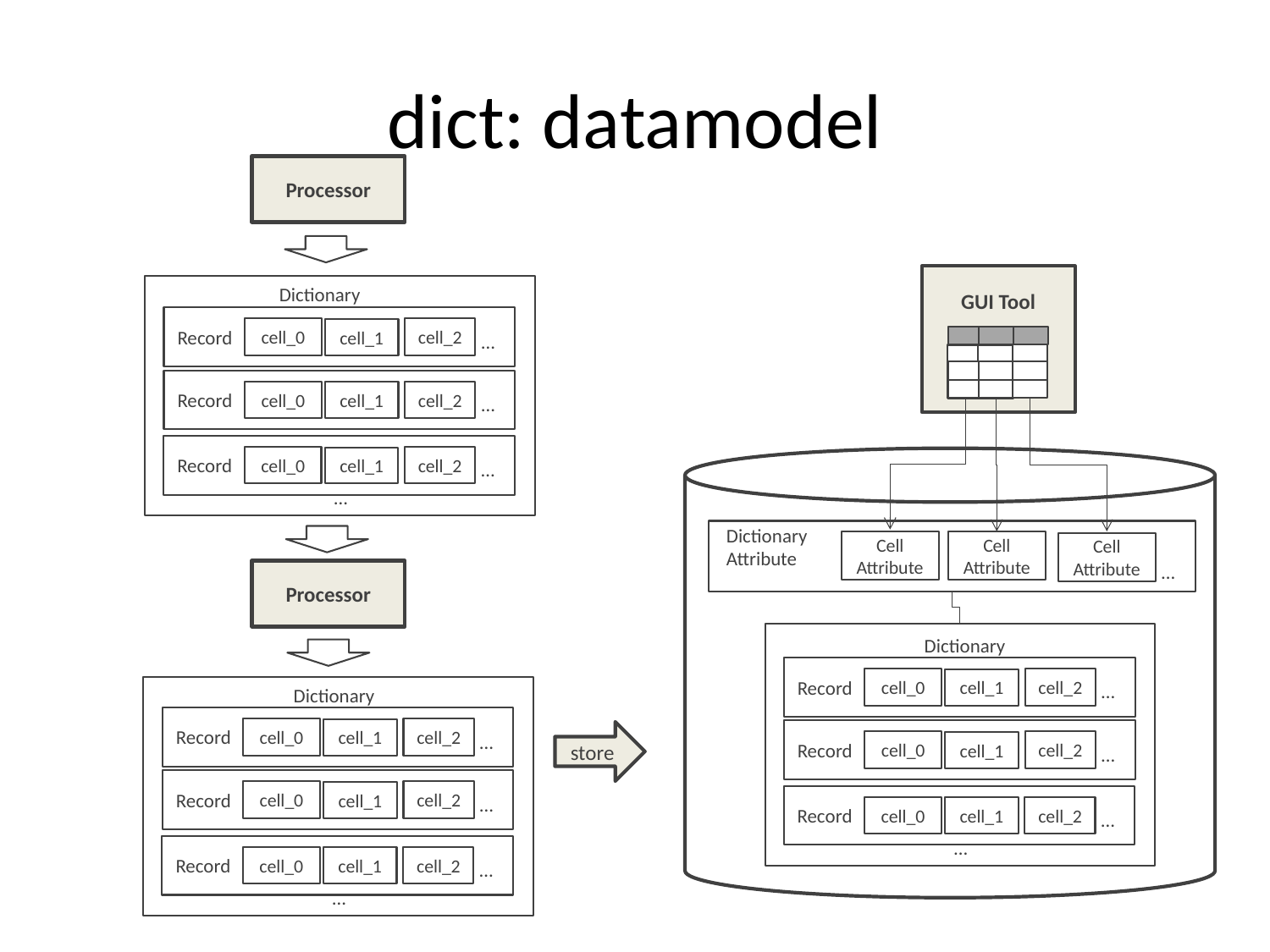

# dict: datamodel
Processor

GUI Tool

Dictionary

cell_0
cell_2
Record
cell_1
…

cell_0
cell_2
Record
cell_1
…

cell_0
cell_2
Record
cell_1

…
…
Dictionary Attribute

Cell
Attribute
Cell
Attribute
Cell
Attribute
…
Processor

Dictionary

cell_0
cell_2
Record
cell_1
…

Dictionary

cell_0
cell_2
Record
cell_1

store
…
cell_0
cell_2
Record
cell_1
…

cell_0
cell_2
Record
cell_1

…
cell_0
cell_2
Record
cell_1
…
…

cell_0
cell_2
Record
cell_1
…
…